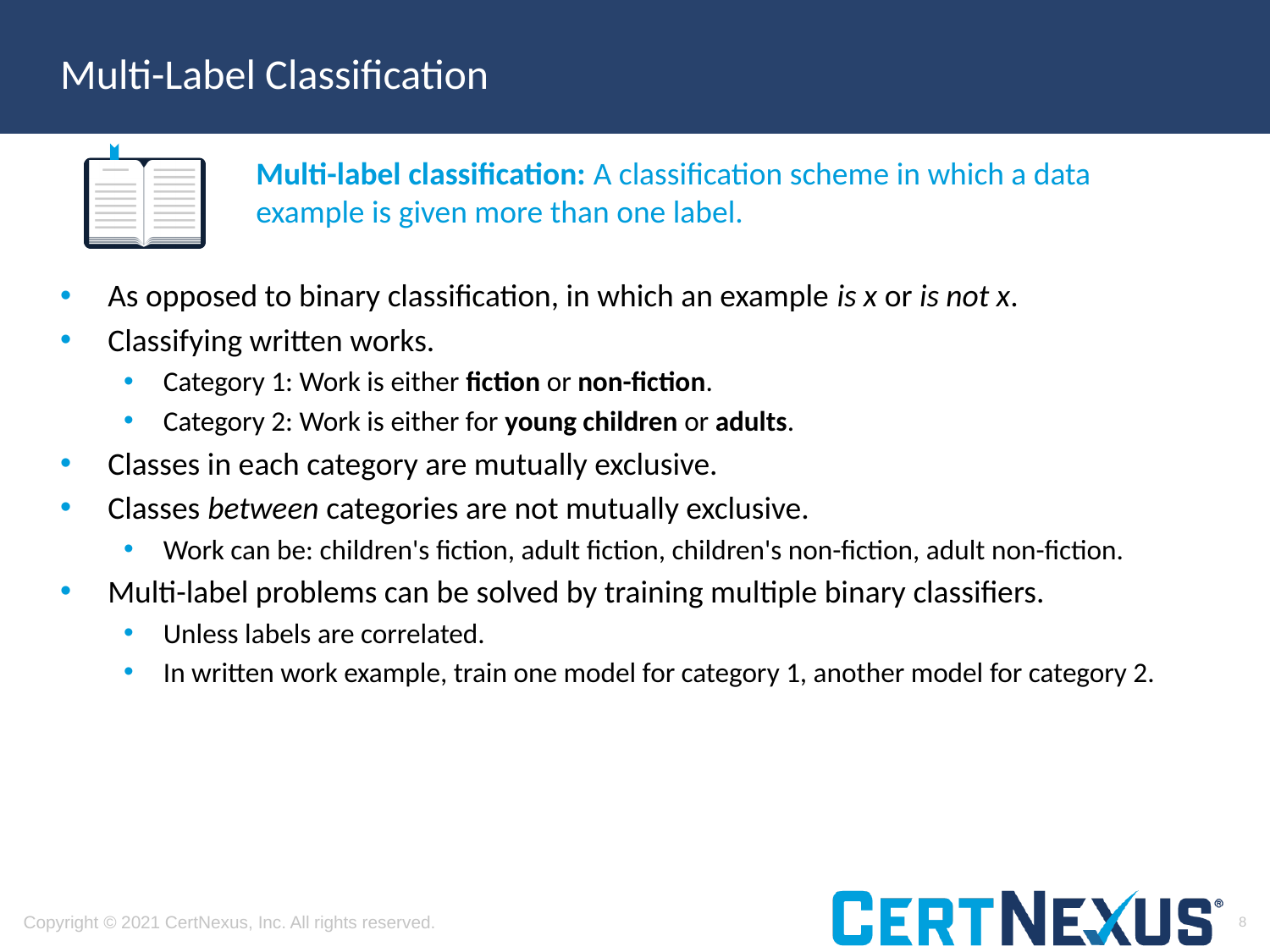

# Multi-Label Classification
Multi-label classification: A classification scheme in which a data example is given more than one label.
As opposed to binary classification, in which an example is x or is not x.
Classifying written works.
Category 1: Work is either fiction or non-fiction.
Category 2: Work is either for young children or adults.
Classes in each category are mutually exclusive.
Classes between categories are not mutually exclusive.
Work can be: children's fiction, adult fiction, children's non-fiction, adult non-fiction.
Multi-label problems can be solved by training multiple binary classifiers.
Unless labels are correlated.
In written work example, train one model for category 1, another model for category 2.
8